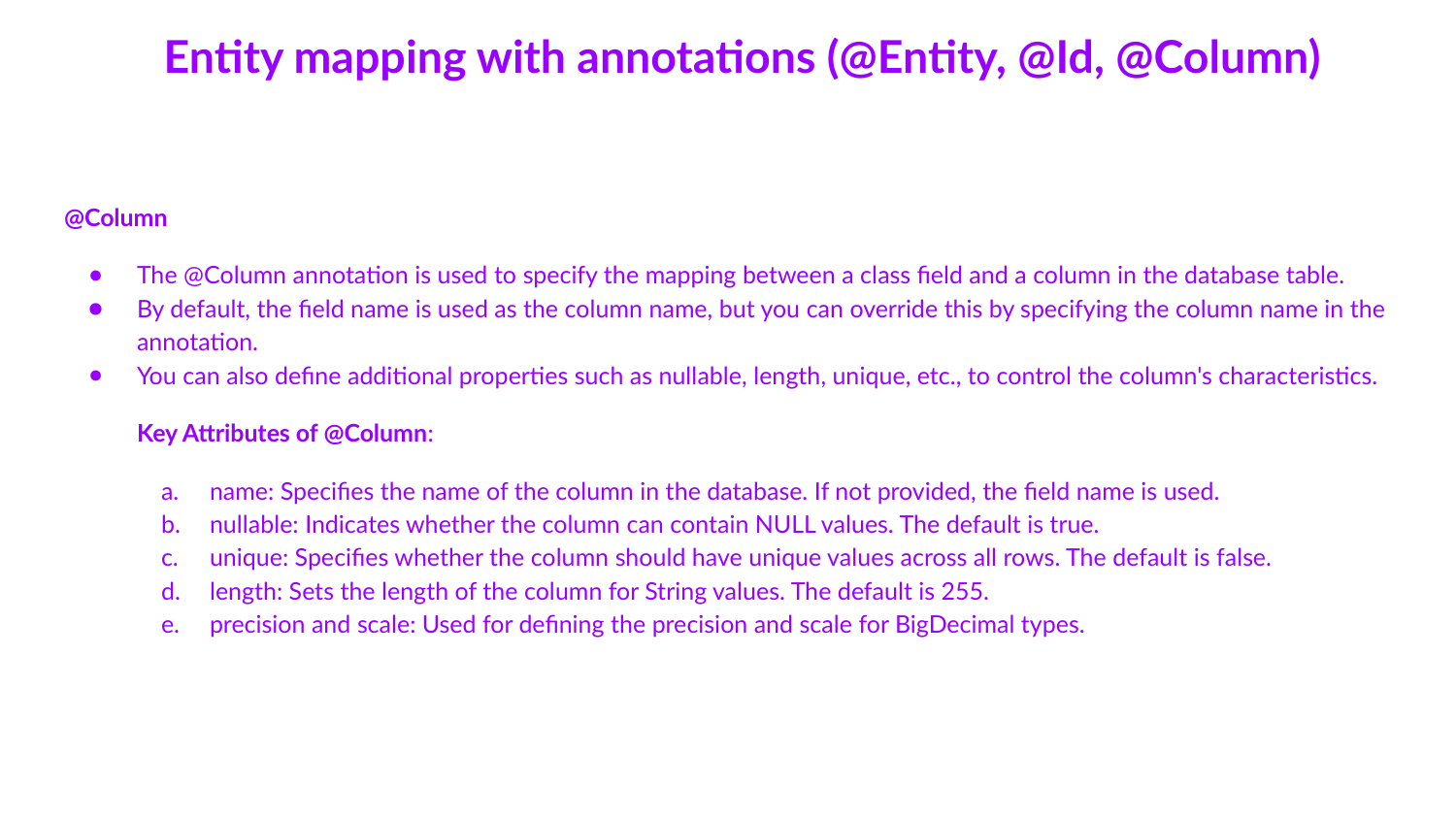

# Entity mapping with annotations (@Entity, @Id, @Column)
@Column
The @Column annotation is used to specify the mapping between a class field and a column in the database table.
By default, the field name is used as the column name, but you can override this by specifying the column name in the annotation.
You can also define additional properties such as nullable, length, unique, etc., to control the column's characteristics.
Key Attributes of @Column:
name: Specifies the name of the column in the database. If not provided, the field name is used.
nullable: Indicates whether the column can contain NULL values. The default is true.
unique: Specifies whether the column should have unique values across all rows. The default is false.
length: Sets the length of the column for String values. The default is 255.
precision and scale: Used for defining the precision and scale for BigDecimal types.